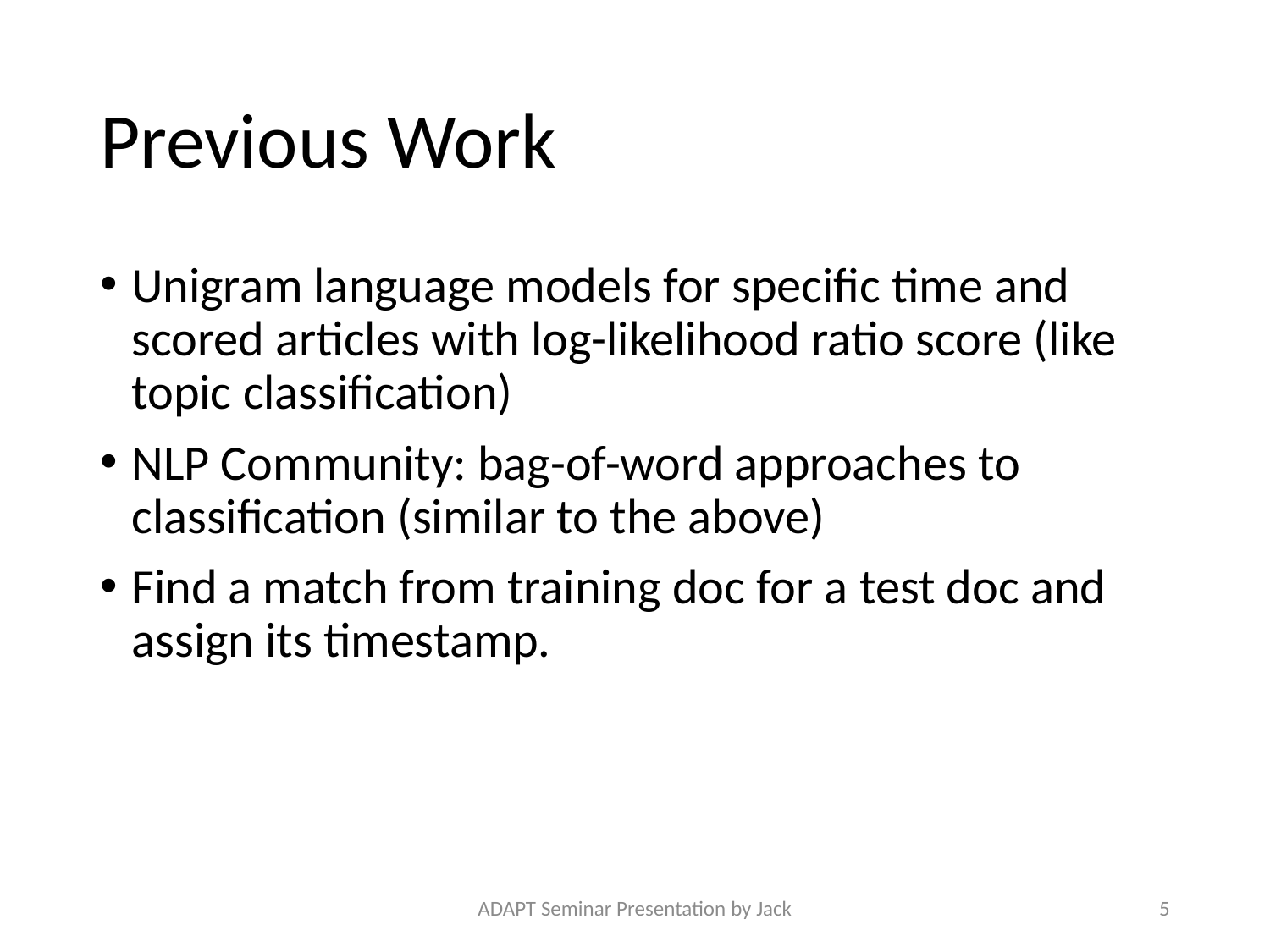

# Previous Work
Unigram language models for specific time and scored articles with log-likelihood ratio score (like topic classification)
NLP Community: bag-of-word approaches to classification (similar to the above)
Find a match from training doc for a test doc and assign its timestamp.

ADAPT Seminar Presentation by Jack
5